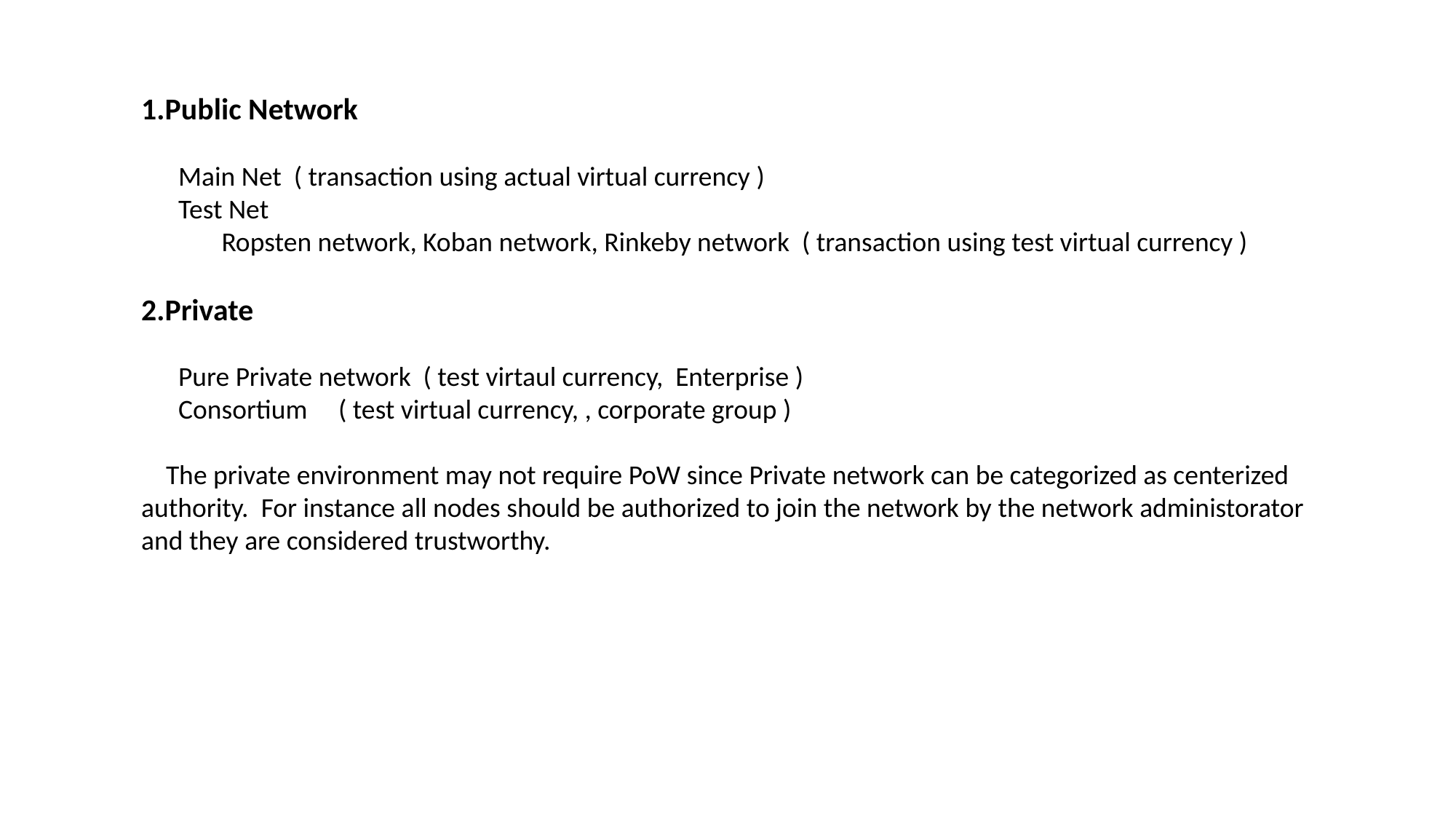

1.Public Network

      Main Net  ( transaction using actual virtual currency )
      Test Net
             Ropsten network, Koban network, Rinkeby network  ( transaction using test virtual currency )

2.Private

      Pure Private network  ( test virtaul currency,  Enterprise )
      Consortium     ( test virtual currency, , corporate group )

    The private environment may not require PoW since Private network can be categorized as centerized authority.  For instance all nodes should be authorized to join the network by the network administorator and they are considered trustworthy.